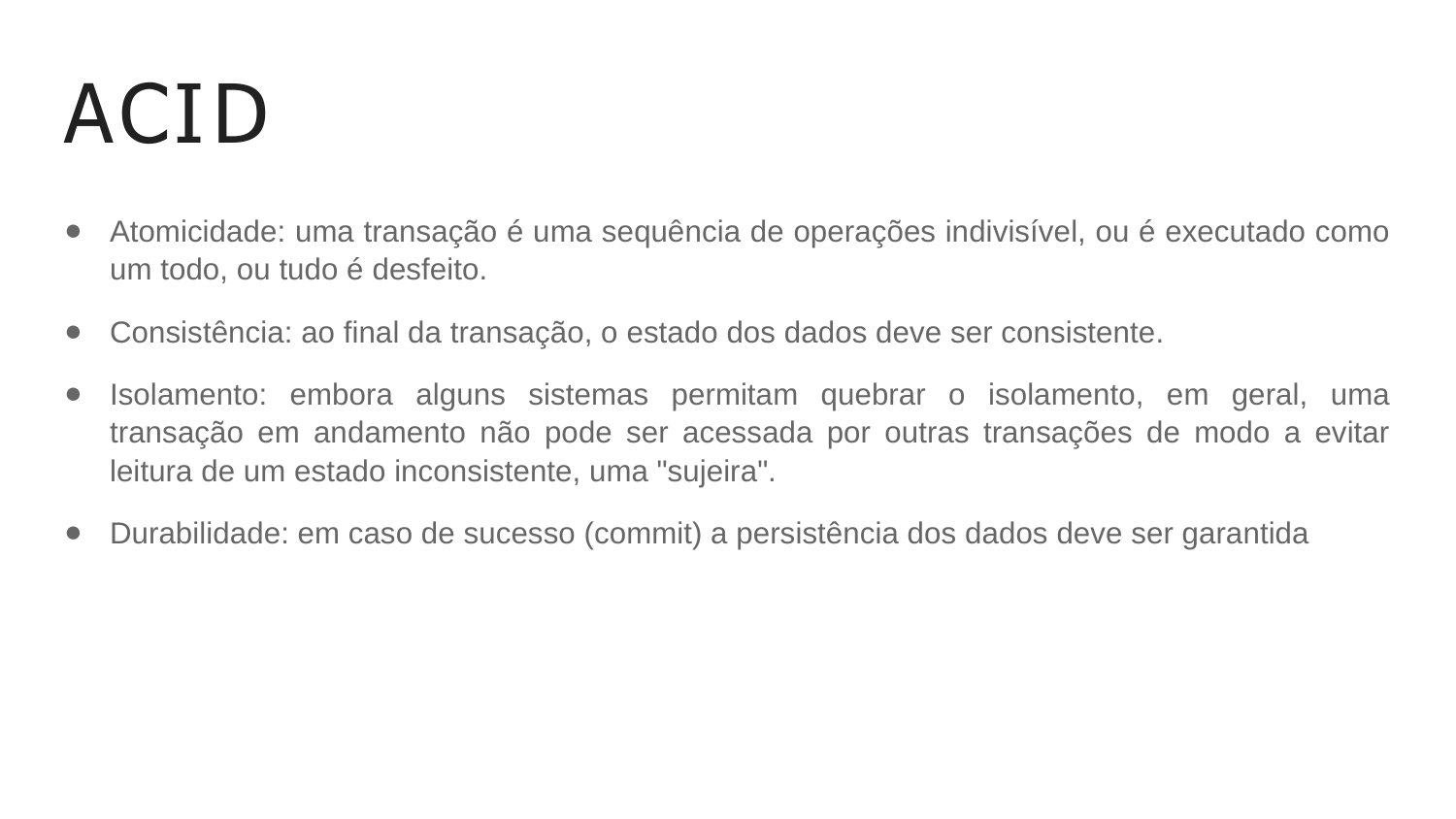

# ACID
Atomicidade: uma transação é uma sequência de operações indivisível, ou é executado como um todo, ou tudo é desfeito.
Consistência: ao final da transação, o estado dos dados deve ser consistente.
Isolamento: embora alguns sistemas permitam quebrar o isolamento, em geral, uma transação em andamento não pode ser acessada por outras transações de modo a evitar leitura de um estado inconsistente, uma "sujeira".
Durabilidade: em caso de sucesso (commit) a persistência dos dados deve ser garantida